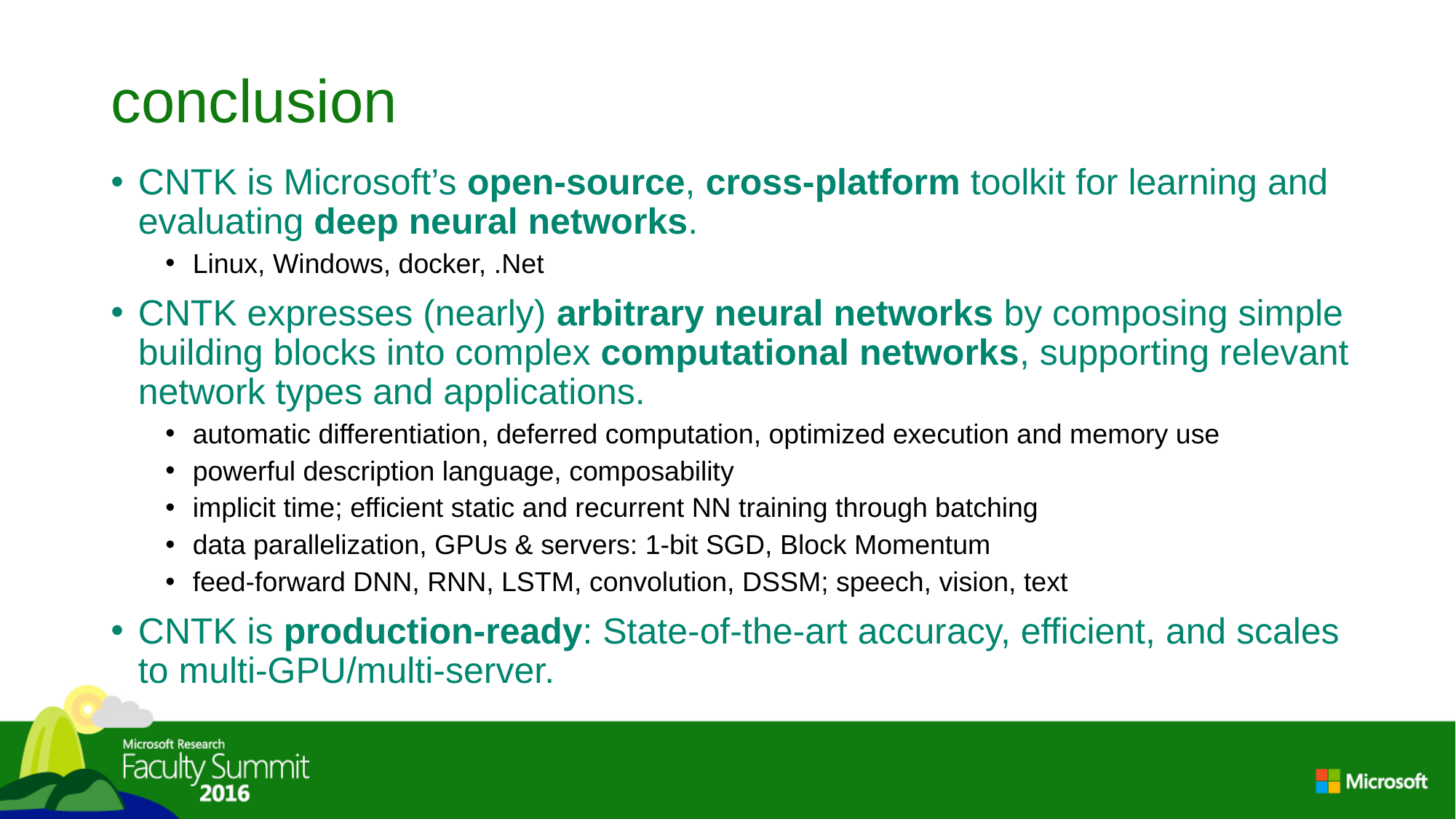

# conclusion
CNTK is Microsoft’s open-source, cross-platform toolkit for learning and evaluating deep neural networks.
Linux, Windows, docker, .Net
CNTK expresses (nearly) arbitrary neural networks by composing simple building blocks into complex computational networks, supporting relevant network types and applications.
automatic differentiation, deferred computation, optimized execution and memory use
powerful description language, composability
implicit time; efficient static and recurrent NN training through batching
data parallelization, GPUs & servers: 1-bit SGD, Block Momentum
feed-forward DNN, RNN, LSTM, convolution, DSSM; speech, vision, text
CNTK is production-ready: State-of-the-art accuracy, efficient, and scales to multi-GPU/multi-server.